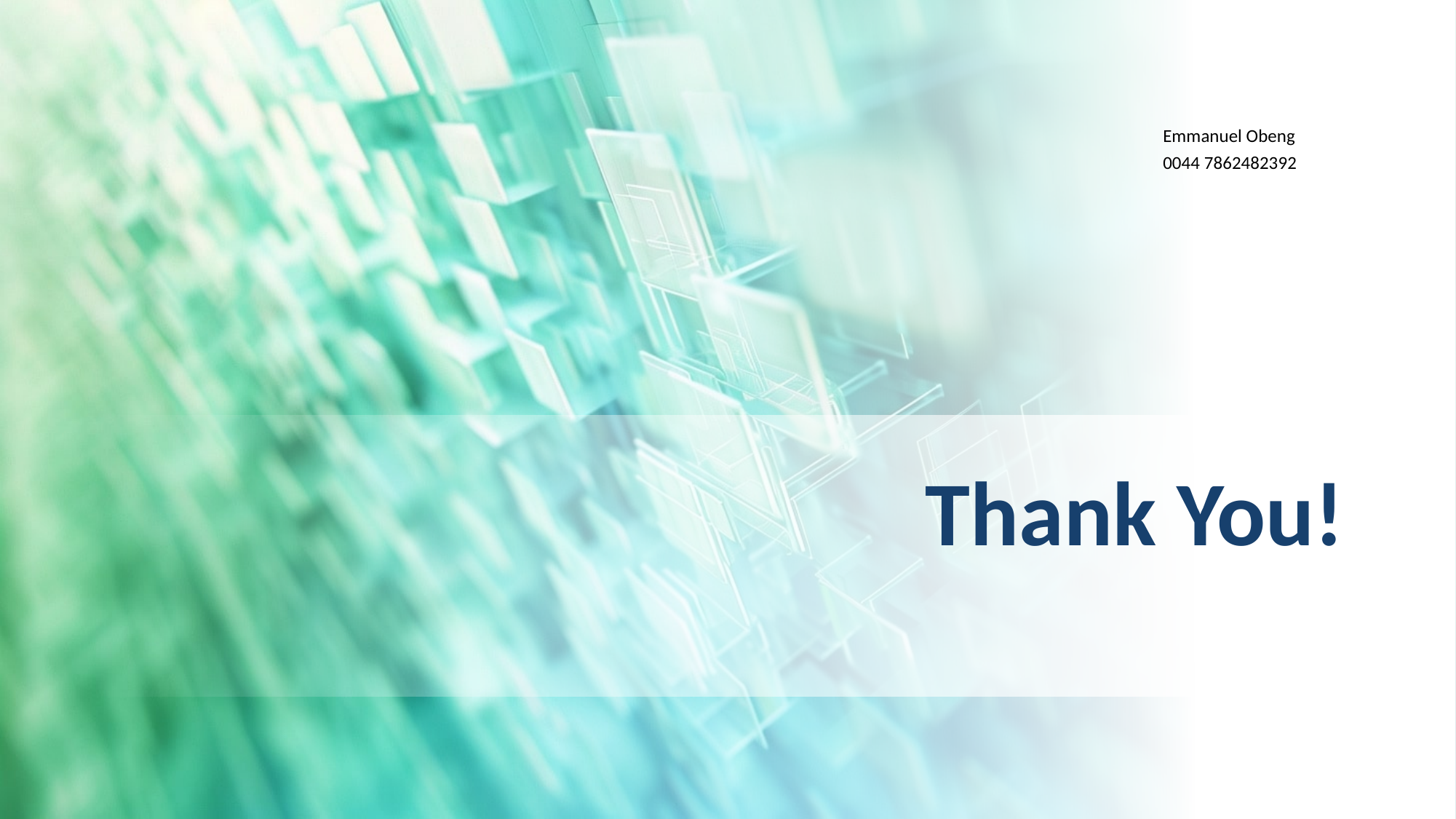

Emmanuel Obeng
0044 7862482392
# Thank You!